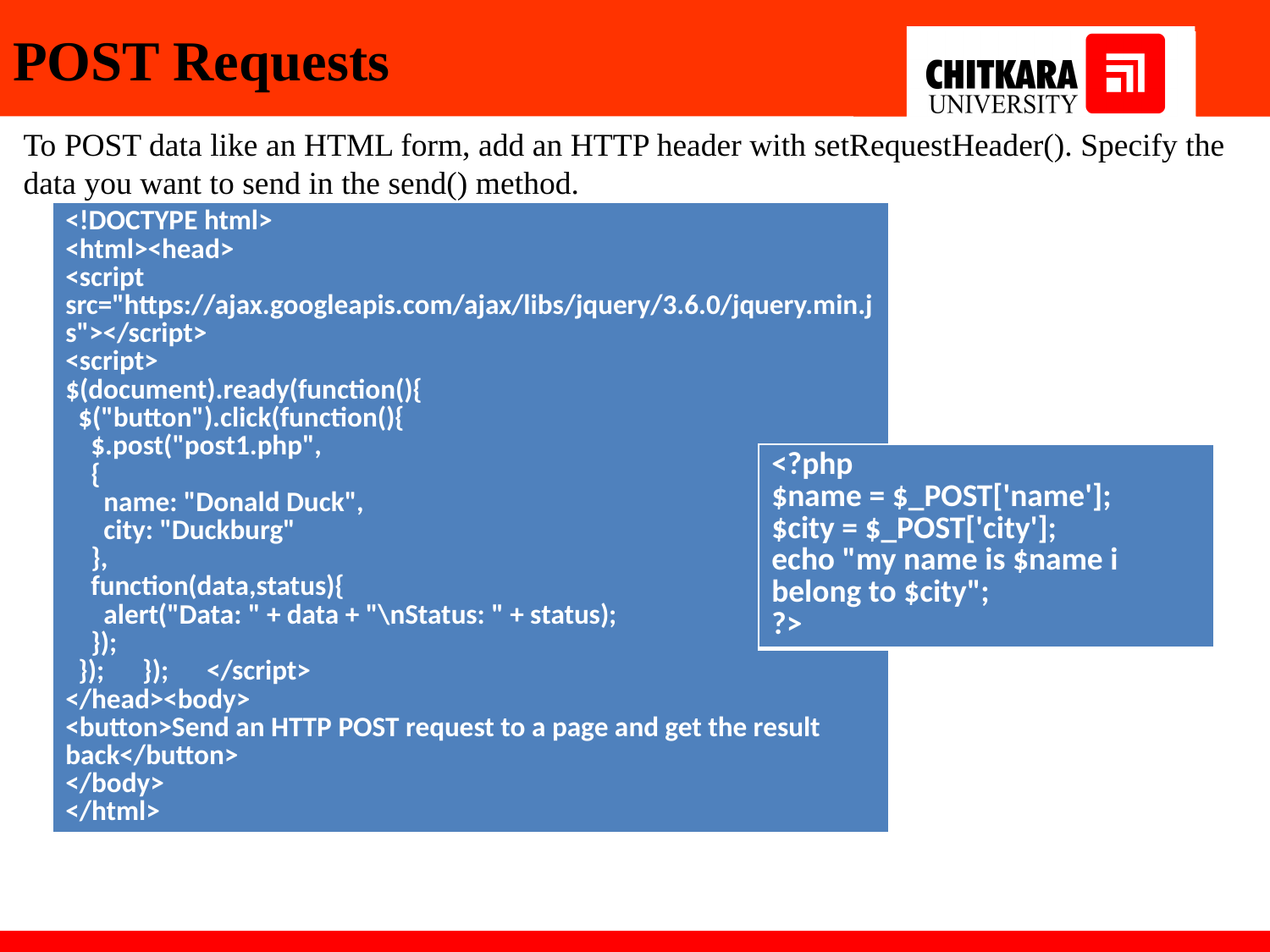

# POST Requests
To POST data like an HTML form, add an HTTP header with setRequestHeader(). Specify the data you want to send in the send() method.

| <!DOCTYPE html> <html><head> <script src="https://ajax.googleapis.com/ajax/libs/jquery/3.6.0/jquery.min.js"></script> <script> $(document).ready(function(){ $("button").click(function(){ $.post("post1.php", { name: "Donald Duck", city: "Duckburg" }, function(data,status){ alert("Data: " + data + "\nStatus: " + status); }); }); }); </script> </head><body> <button>Send an HTTP POST request to a page and get the result back</button> </body> </html> |
| --- |
| <?php $name = $\_POST['name']; $city = $\_POST['city']; echo "my name is $name i belong to $city"; ?> |
| --- |